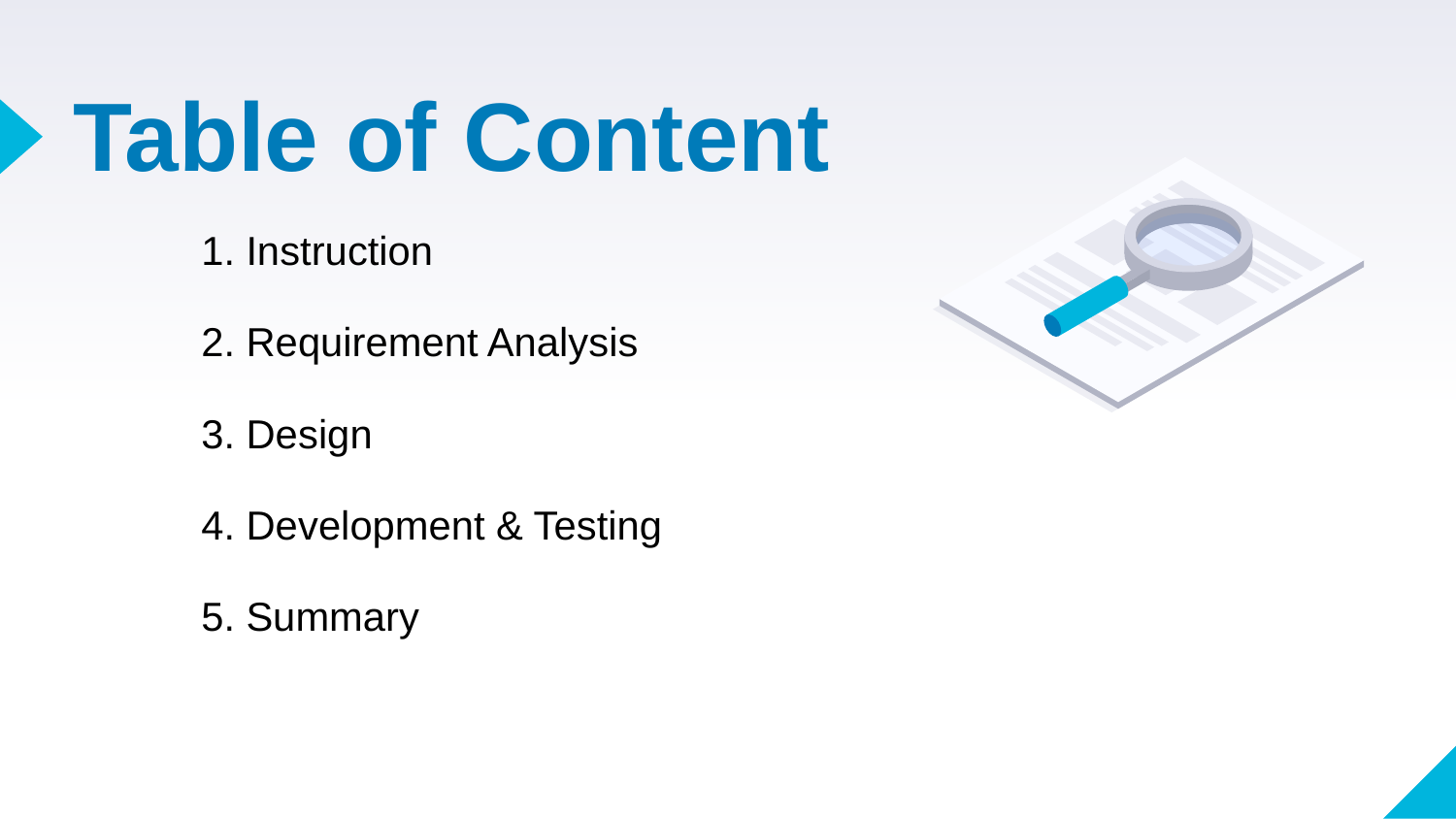

# Table of Content

1. Instruction
2. Requirement Analysis
3. Design
4. Development & Testing
5. Summary